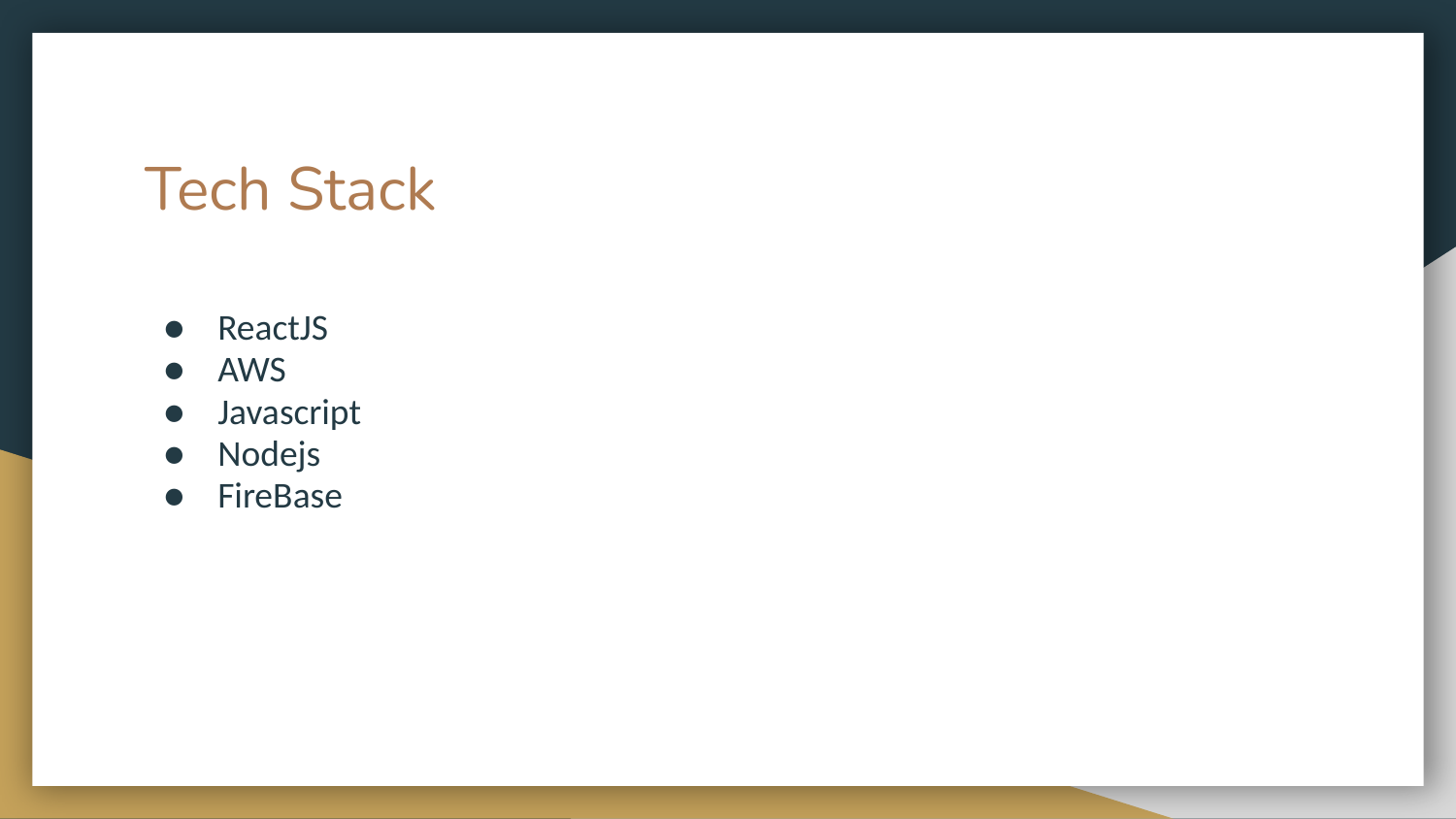

# Tech Stack
ReactJS
AWS
Javascript
Nodejs
FireBase